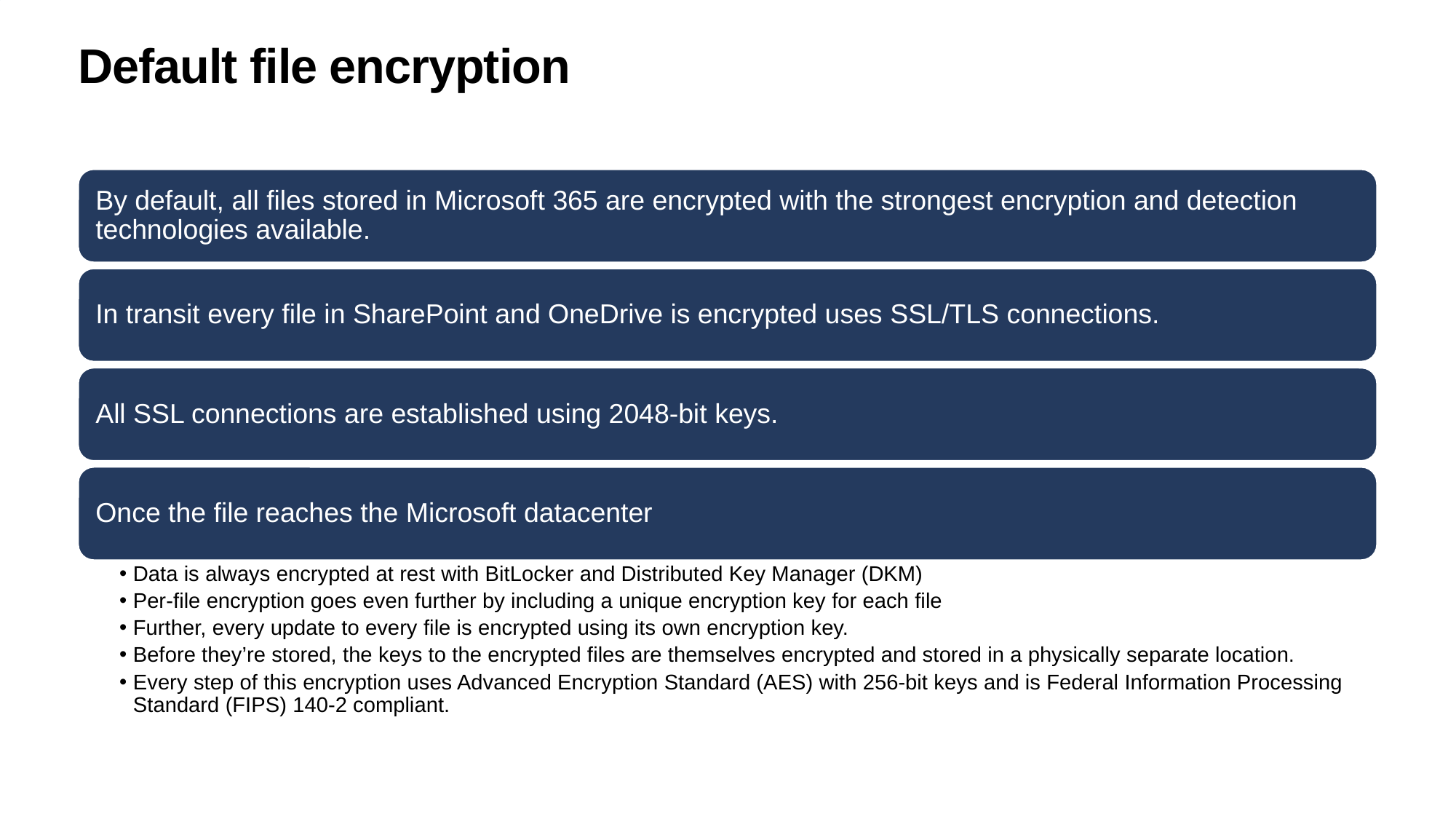

# Default file encryption
By default, all files stored in Microsoft 365 are encrypted with the strongest encryption and detection technologies available.
In transit every file in SharePoint and OneDrive is encrypted uses SSL/TLS connections.
All SSL connections are established using 2048-bit keys.
Once the file reaches the Microsoft datacenter
Data is always encrypted at rest with BitLocker and Distributed Key Manager (DKM)
Per-file encryption goes even further by including a unique encryption key for each file
Further, every update to every file is encrypted using its own encryption key.
Before they’re stored, the keys to the encrypted files are themselves encrypted and stored in a physically separate location.
Every step of this encryption uses Advanced Encryption Standard (AES) with 256-bit keys and is Federal Information Processing Standard (FIPS) 140-2 compliant.